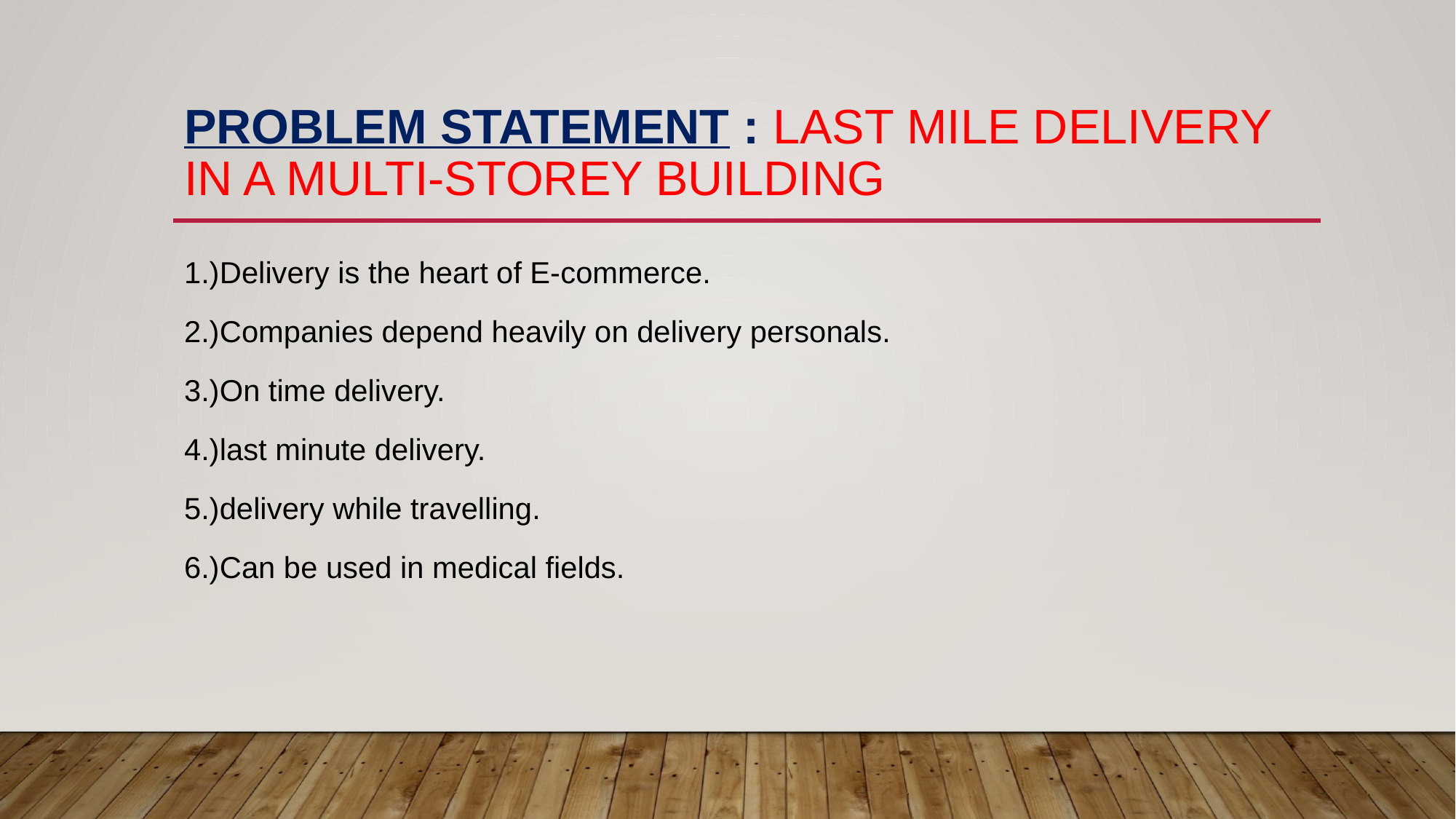

# PrOBLEM STATEMENT : Last Mile Delivery in a Multi-storey Building
1.)Delivery is the heart of E-commerce.
2.)Companies depend heavily on delivery personals.
3.)On time delivery.
4.)last minute delivery.
5.)delivery while travelling.
6.)Can be used in medical fields.